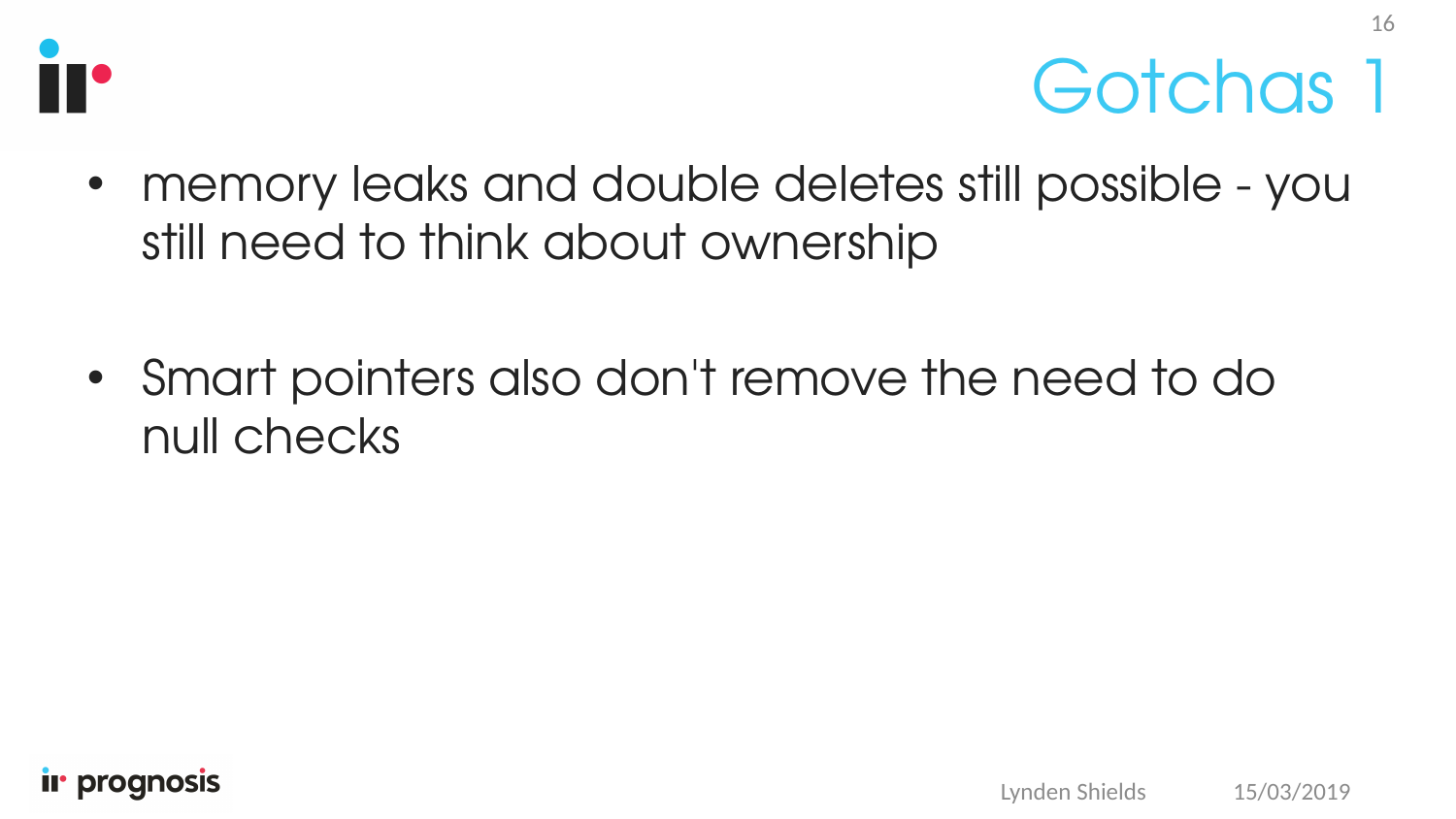

16
# Gotchas 1
memory leaks and double deletes still possible - you still need to think about ownership

Smart pointers also don't remove the need to do null checks
15/03/2019
Lynden Shields